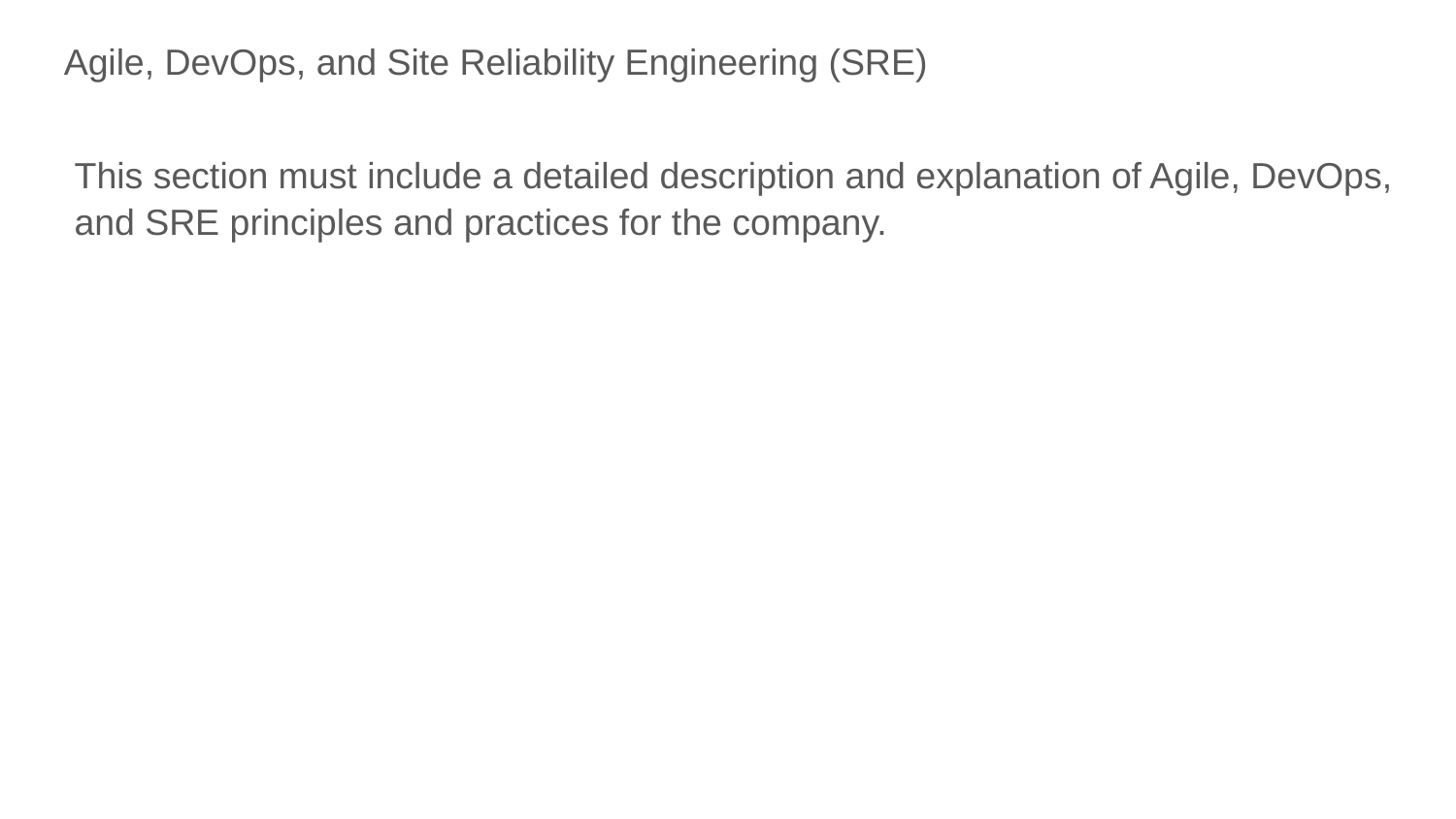

Agile, DevOps, and Site Reliability Engineering (SRE)

This section must include a detailed description and explanation of Agile, DevOps, and SRE principles and practices for the company.